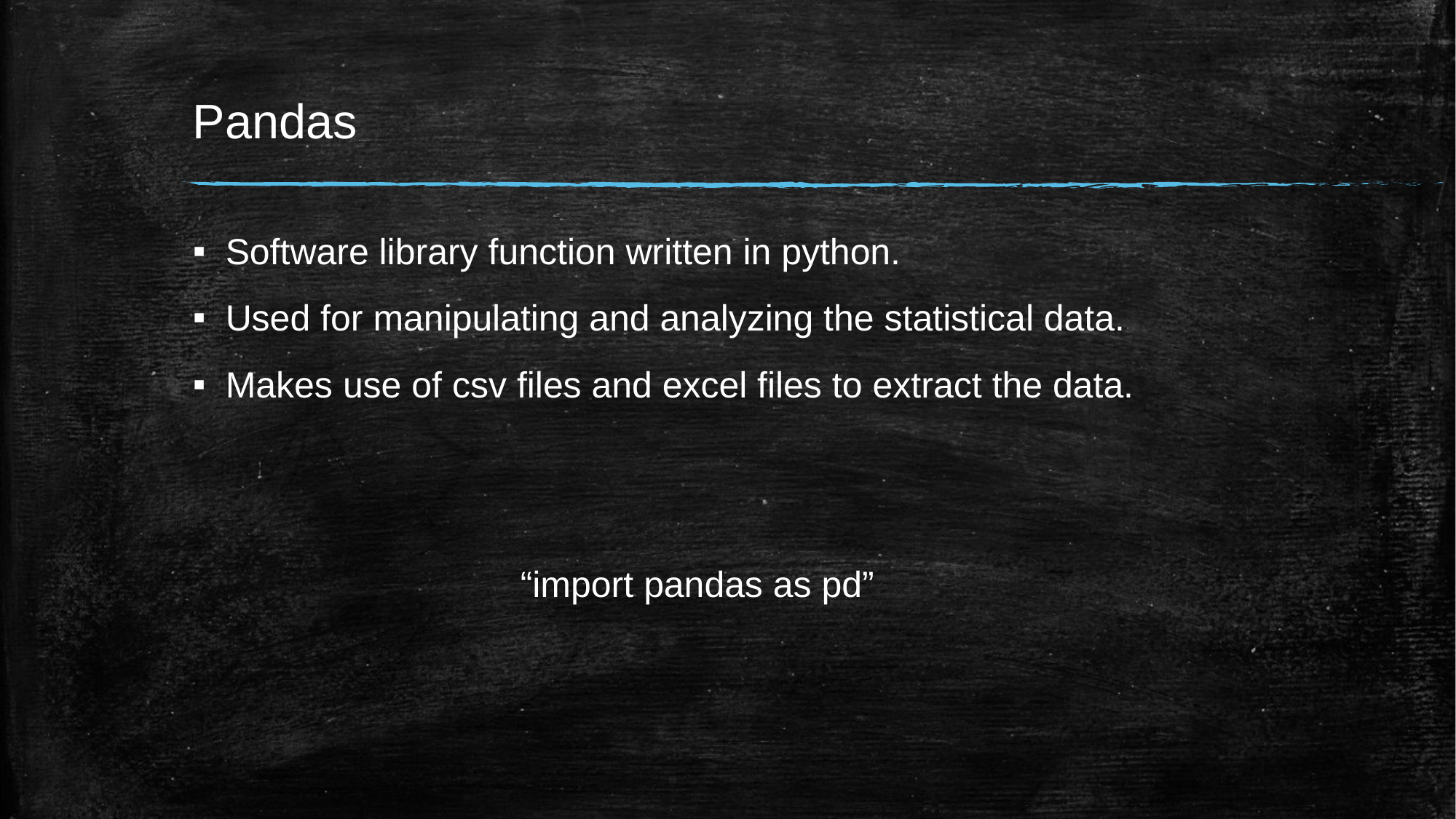

# Pandas
Software library function written in python.
Used for manipulating and analyzing the statistical data.
Makes use of csv files and excel files to extract the data.

 			“import pandas as pd”